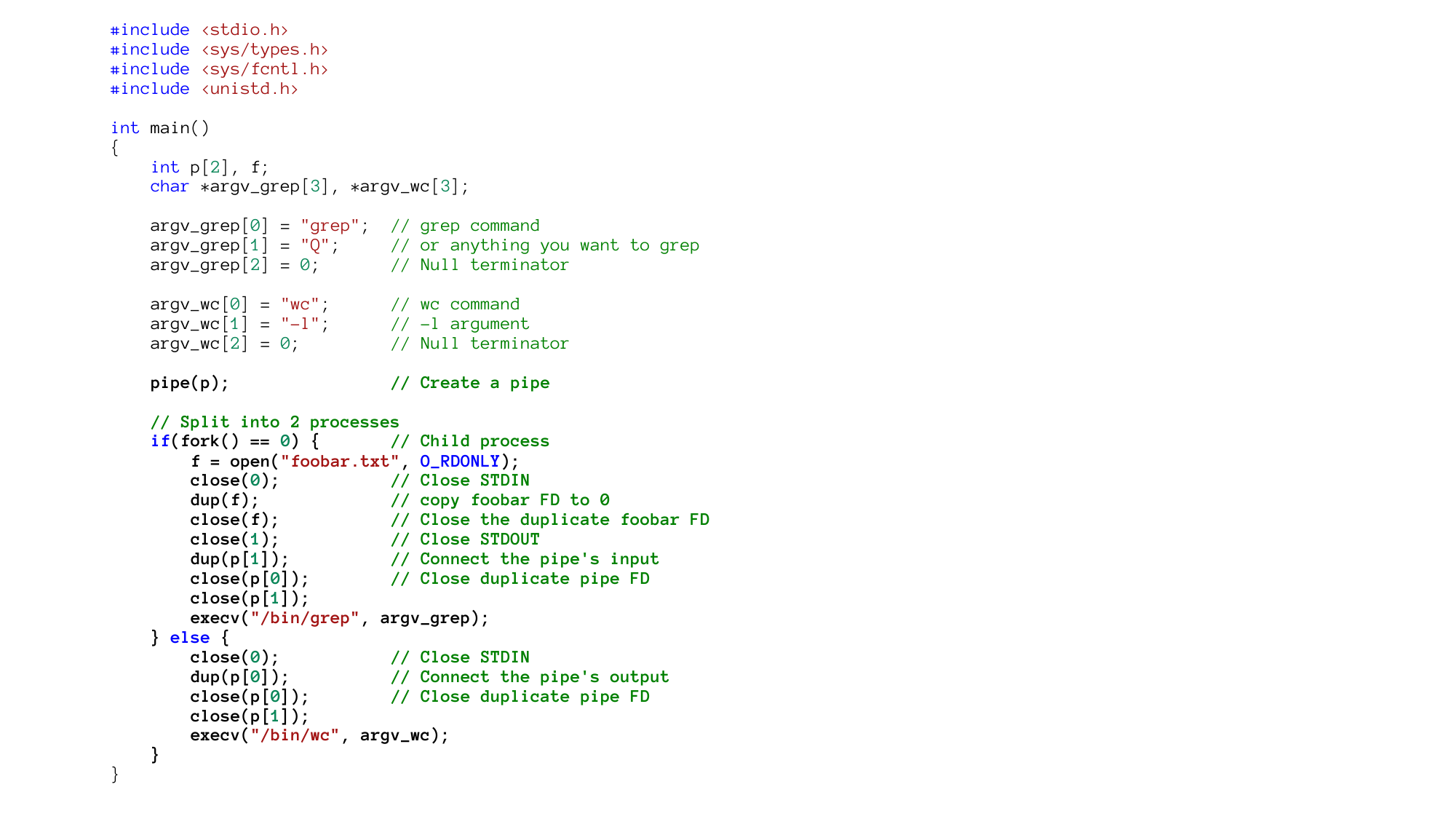

#include <stdio.h>
#include <sys/types.h>
#include <sys/fcntl.h>
#include <unistd.h>
int main()
{
    int p[2], f;
    char *argv_grep[3], *argv_wc[3];
    argv_grep[0] = "grep";  // grep command
    argv_grep[1] = "Q";     // or anything you want to grep
    argv_grep[2] = 0;       // Null terminator
    argv_wc[0] = "wc";      // wc command
    argv_wc[1] = "-l";      // -l argument
    argv_wc[2] = 0;         // Null terminator
    pipe(p);                // Create a pipe
    // Split into 2 processes
    if(fork() == 0) {       // Child process
        f = open("foobar.txt", O_RDONLY);
        close(0);           // Close STDIN
        dup(f);             // copy foobar FD to 0
        close(f);           // Close the duplicate foobar FD
        close(1);           // Close STDOUT
        dup(p[1]);          // Connect the pipe's input
        close(p[0]);        // Close duplicate pipe FD
        close(p[1]);
        execv("/bin/grep", argv_grep);
    } else {
        close(0);           // Close STDIN
        dup(p[0]);          // Connect the pipe's output
        close(p[0]);        // Close duplicate pipe FD
        close(p[1]);
        execv("/bin/wc", argv_wc);
    }
}